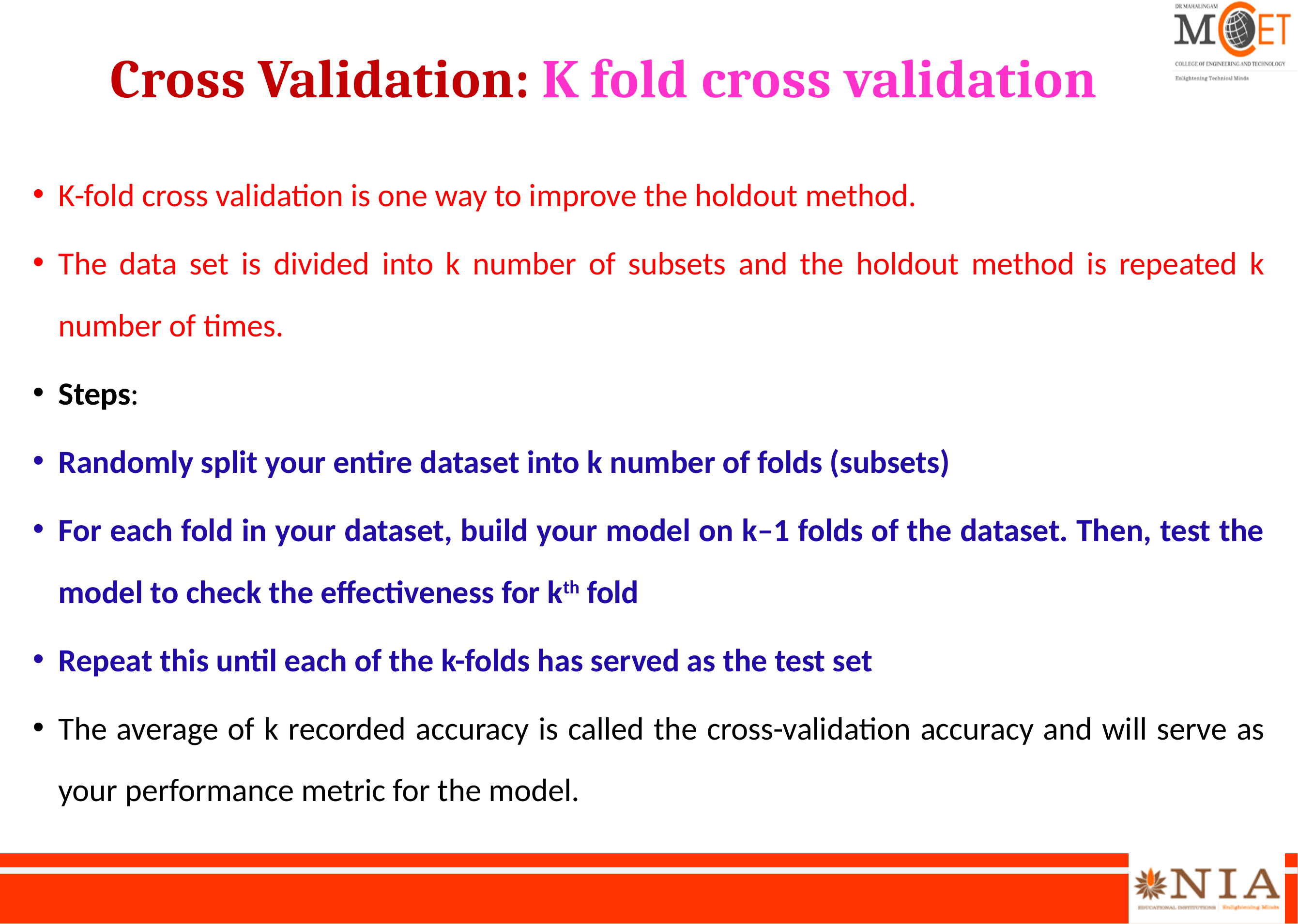

# Cross Validation: K fold cross validation
K-fold cross validation is one way to improve the holdout method.
The data set is divided into k number of subsets and the holdout method is repeated k number of times.
Steps:
Randomly split your entire dataset into k number of folds (subsets)
For each fold in your dataset, build your model on k–1 folds of the dataset. Then, test the model to check the effectiveness for kth fold
Repeat this until each of the k-folds has served as the test set
The average of k recorded accuracy is called the cross-validation accuracy and will serve as your performance metric for the model.